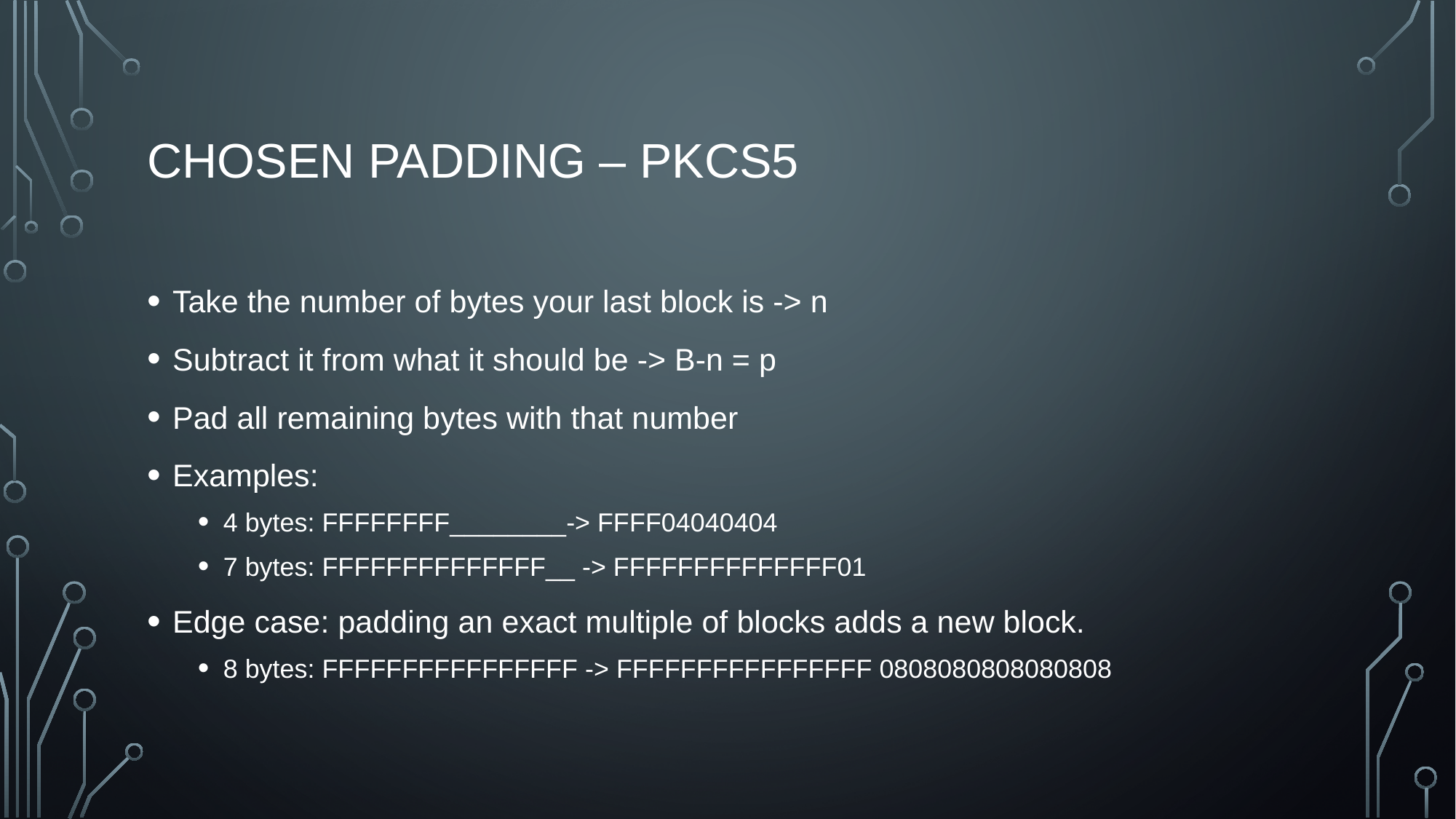

# Chosen padding – PKCS5
Take the number of bytes your last block is -> n
Subtract it from what it should be -> B-n = p
Pad all remaining bytes with that number
Examples:
4 bytes: FFFFFFFF________-> FFFF04040404
7 bytes: FFFFFFFFFFFFFF__ -> FFFFFFFFFFFFFF01
Edge case: padding an exact multiple of blocks adds a new block.
8 bytes: FFFFFFFFFFFFFFFF -> FFFFFFFFFFFFFFFF 0808080808080808